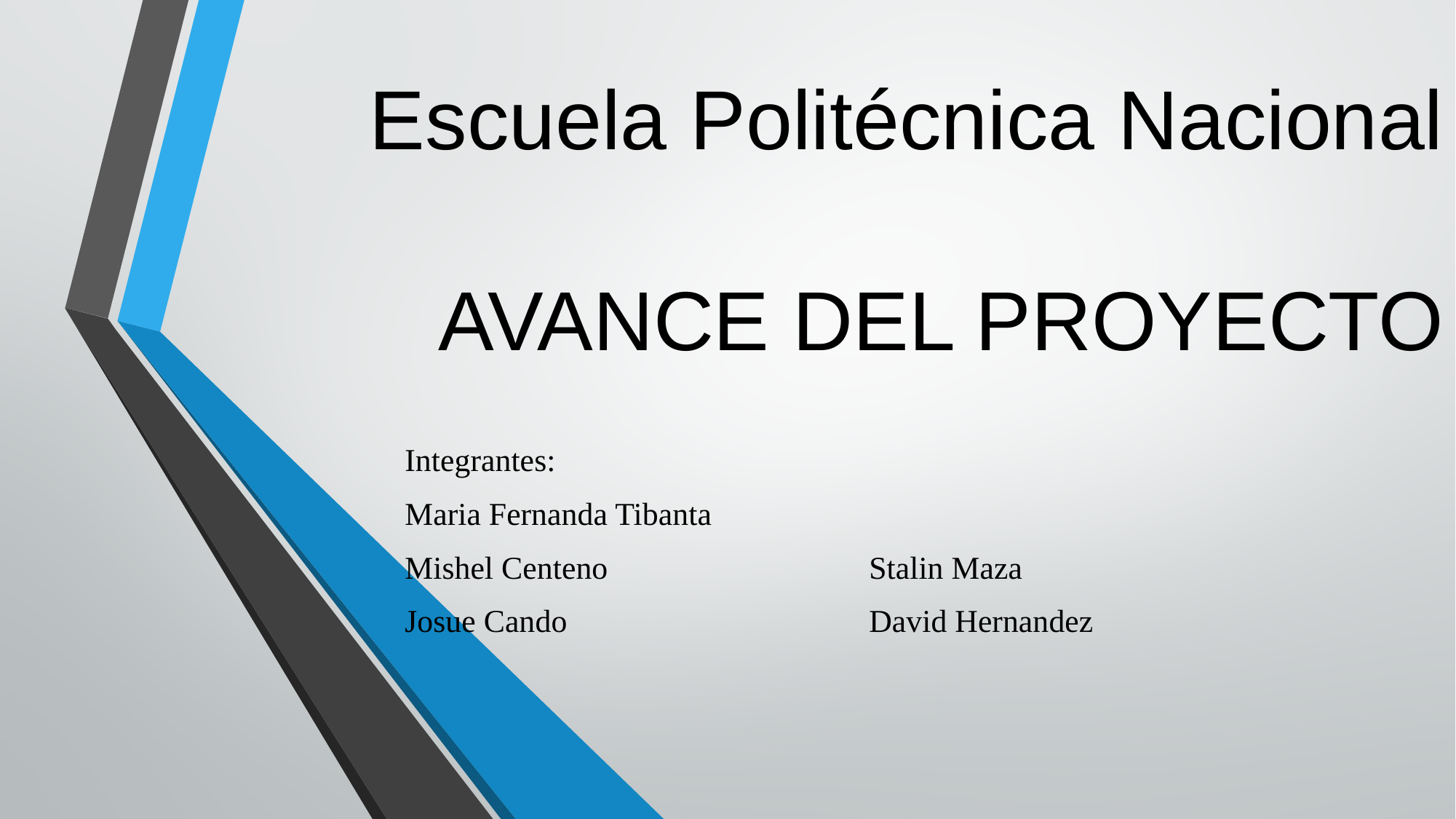

# Escuela Politécnica Nacional AVANCE DEL PROYECTO
Integrantes:
Maria Fernanda Tibanta
Mishel Centeno
Josue Cando

Stalin Maza
David Hernandez